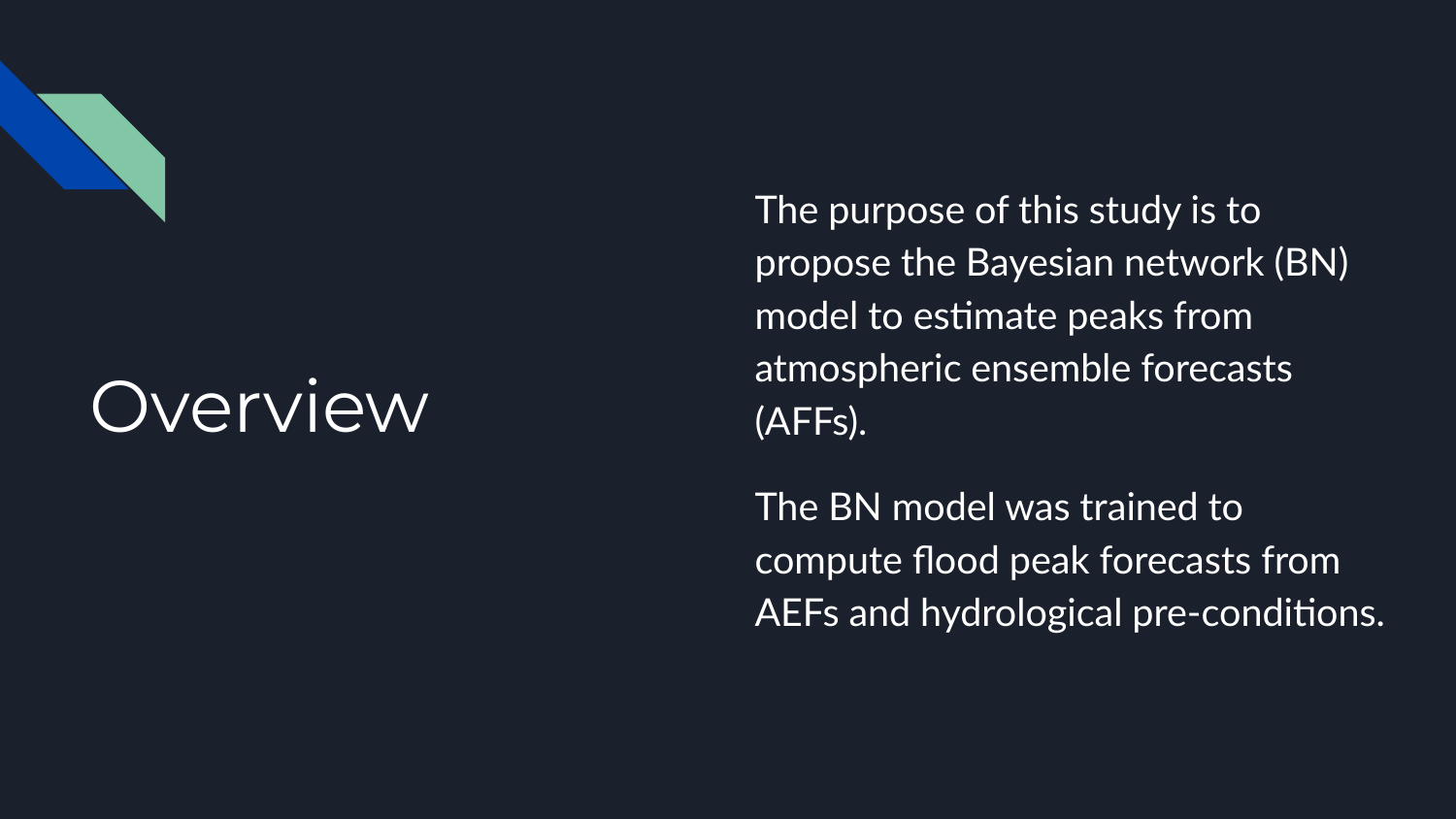

The purpose of this study is to propose the Bayesian network (BN) model to estimate peaks from atmospheric ensemble forecasts (AFFs).
The BN model was trained to compute flood peak forecasts from AEFs and hydrological pre-conditions.
# Overview